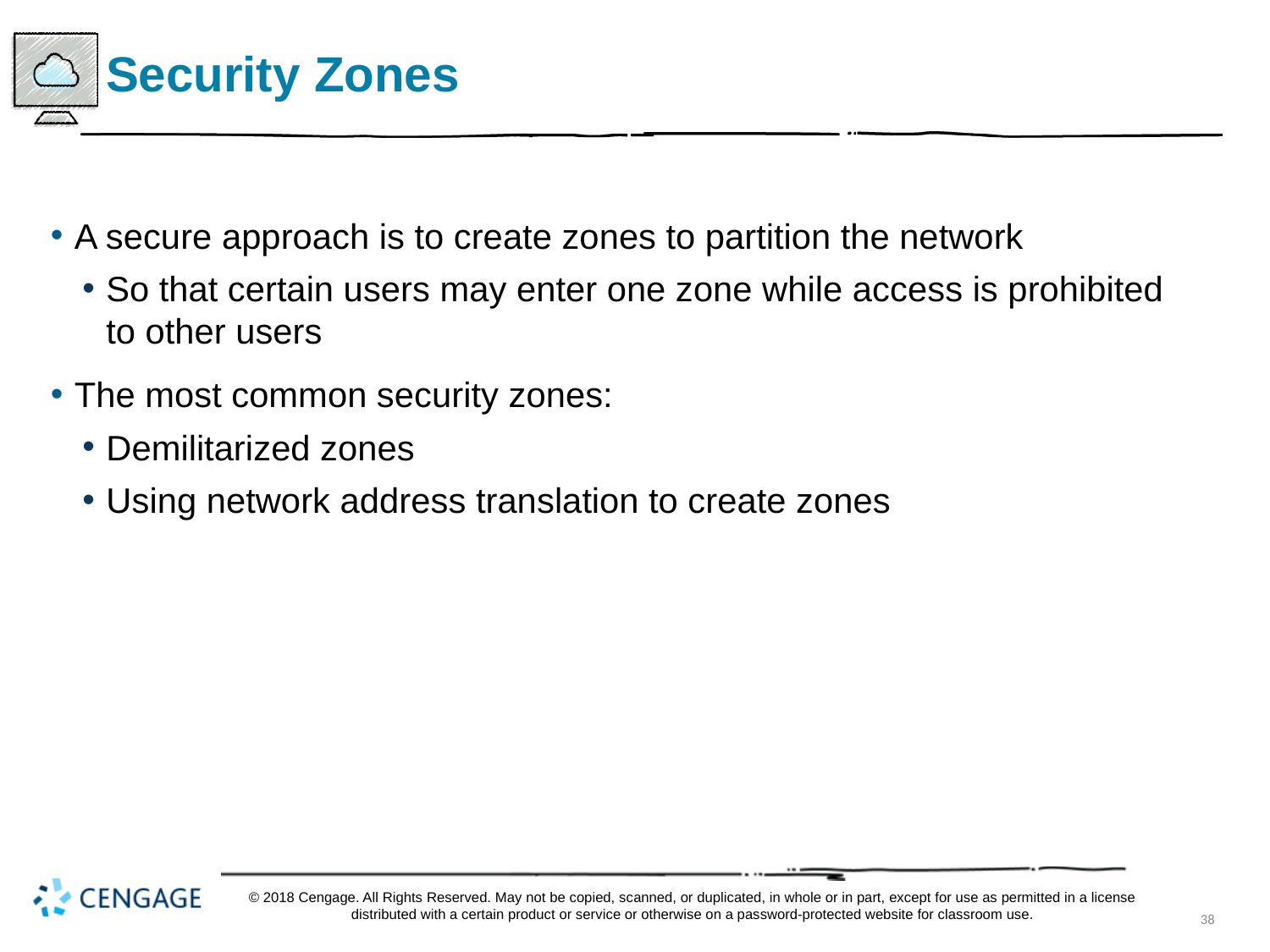

# Security Zones
A secure approach is to create zones to partition the network
So that certain users may enter one zone while access is prohibited to other users
The most common security zones:
Demilitarized zones
Using network address translation to create zones
© 2018 Cengage. All Rights Reserved. May not be copied, scanned, or duplicated, in whole or in part, except for use as permitted in a license distributed with a certain product or service or otherwise on a password-protected website for classroom use.